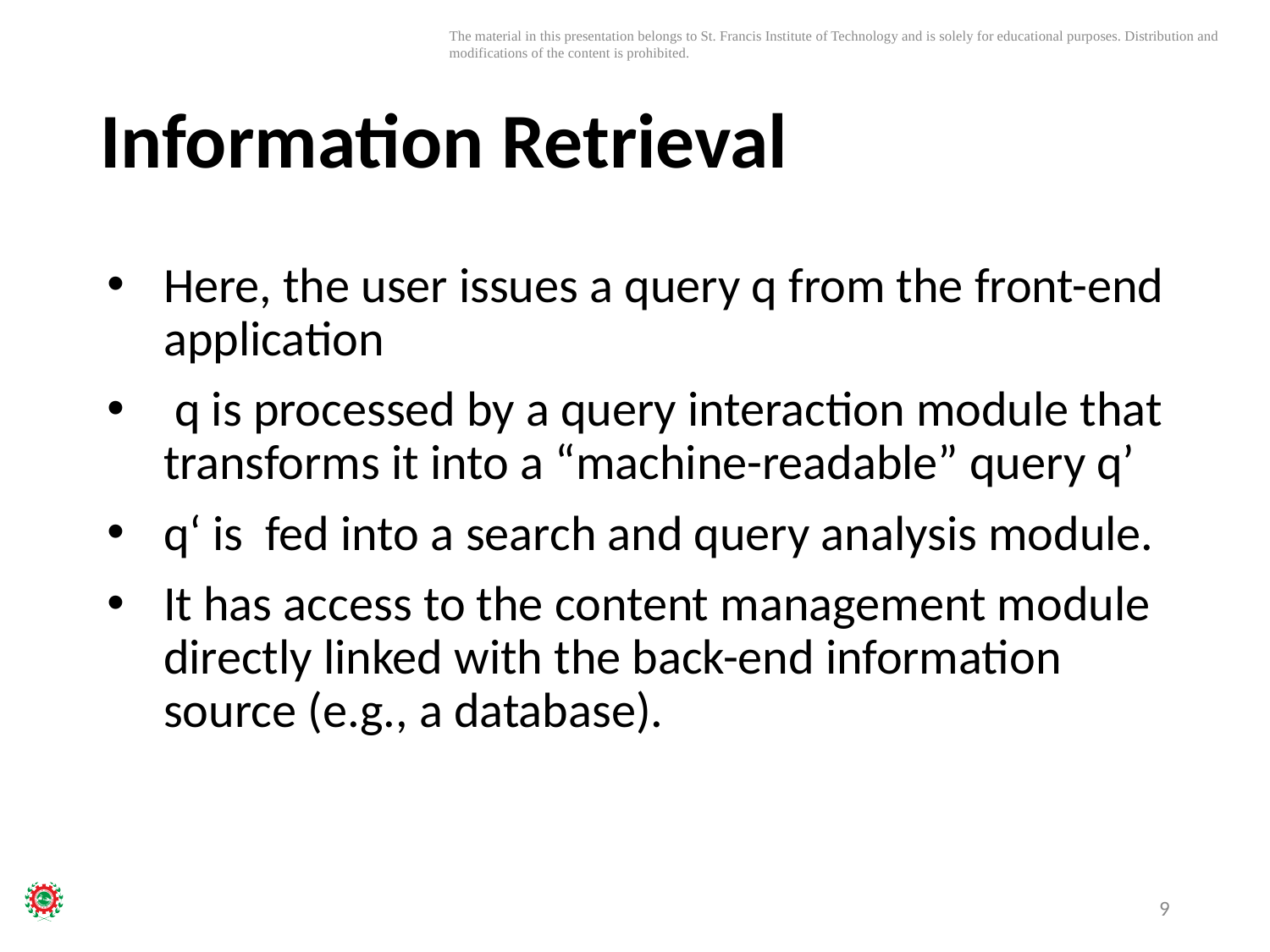

# Information Retrieval
Here, the user issues a query q from the front-end application
 q is processed by a query interaction module that transforms it into a “machine-readable” query q’
q‘ is  fed into a search and query analysis module.
It has access to the content management module directly linked with the back-end information source (e.g., a database).
9